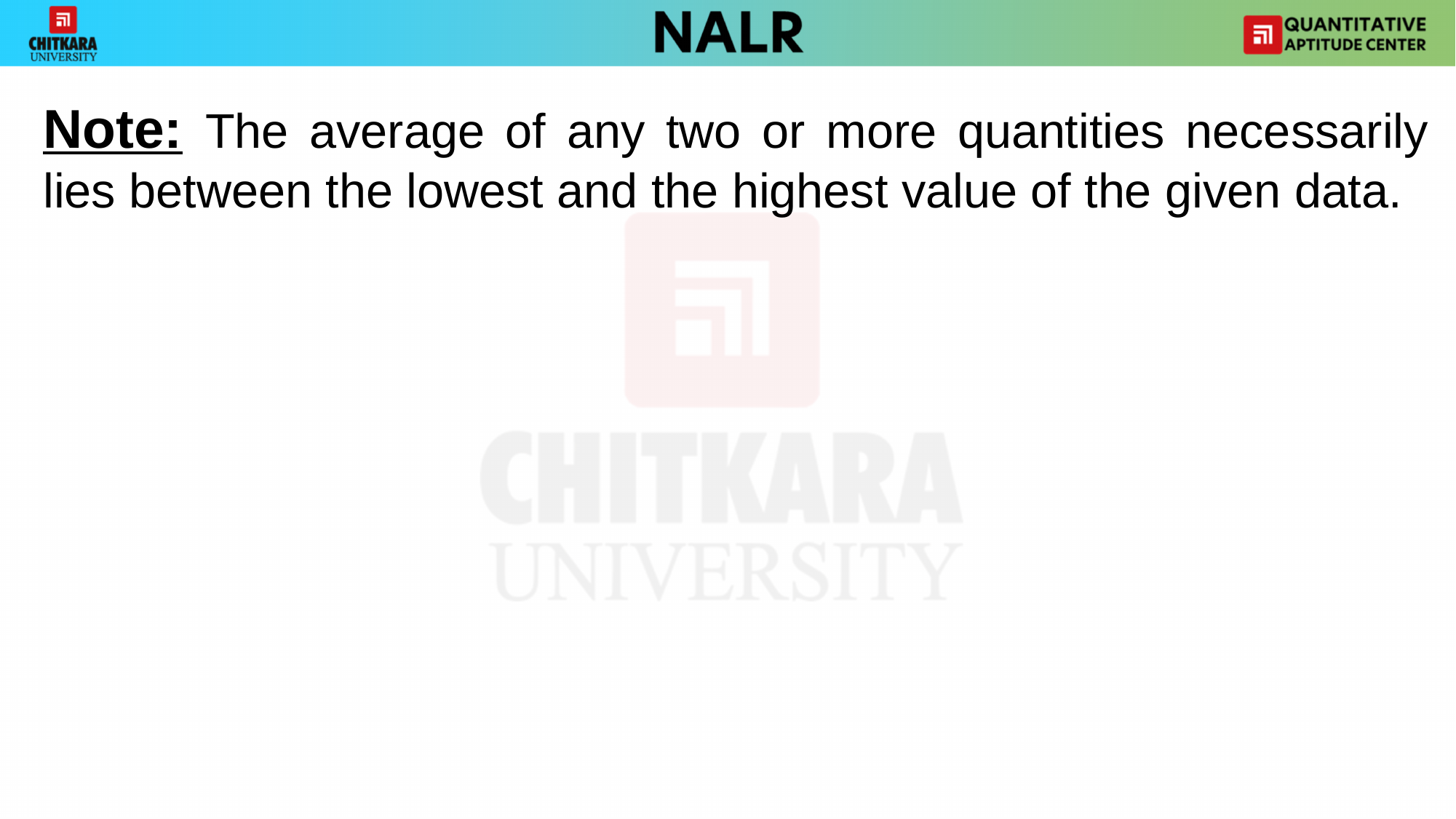

Note: The average of any two or more quantities necessarily lies between the lowest and the highest value of the given data.